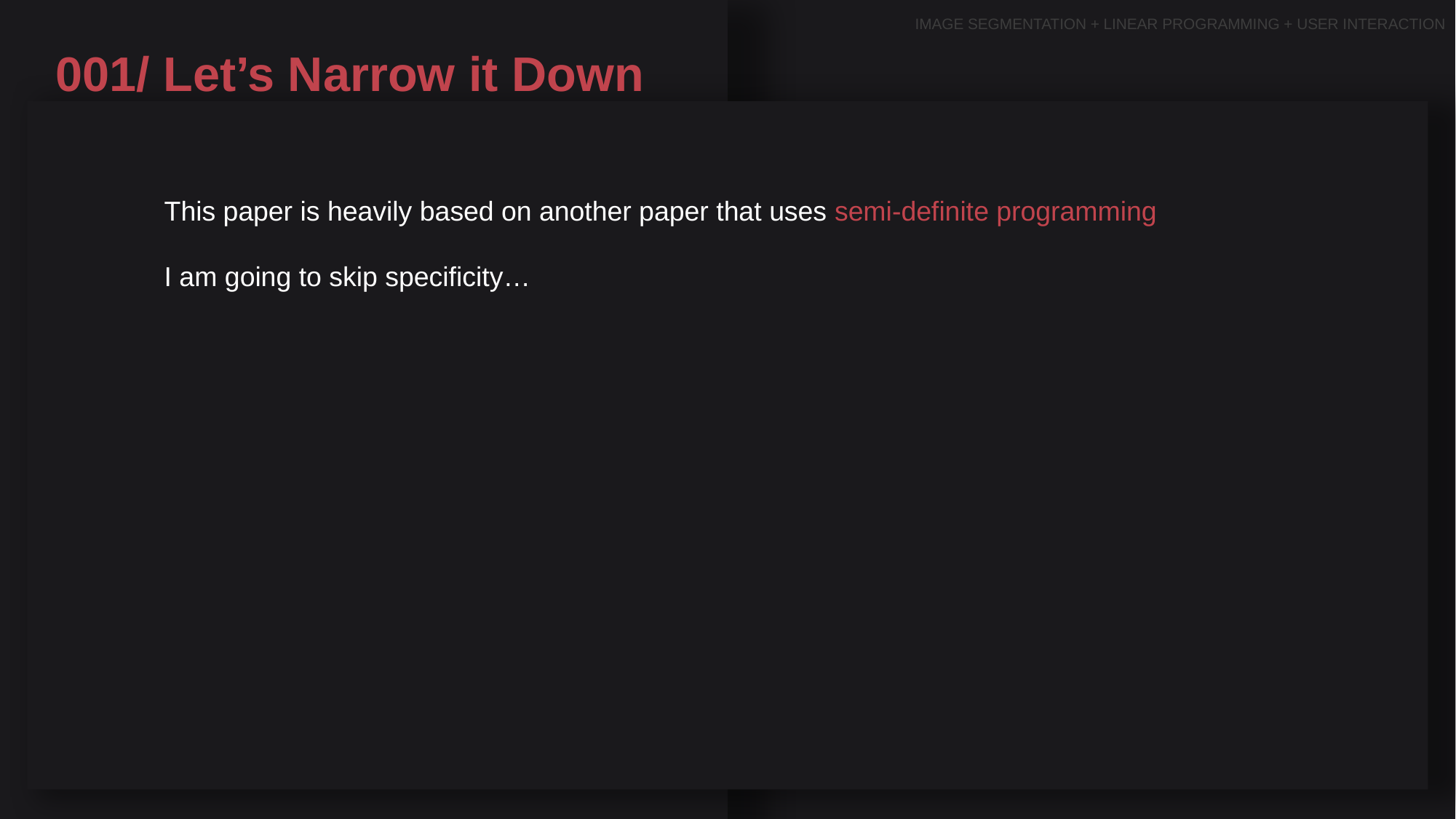

IMAGE SEGMENTATION + LINEAR PROGRAMMING + USER INTERACTION
001/ Let’s Narrow it Down
This paper is heavily based on another paper that uses semi-definite programming

I am going to skip specificity…